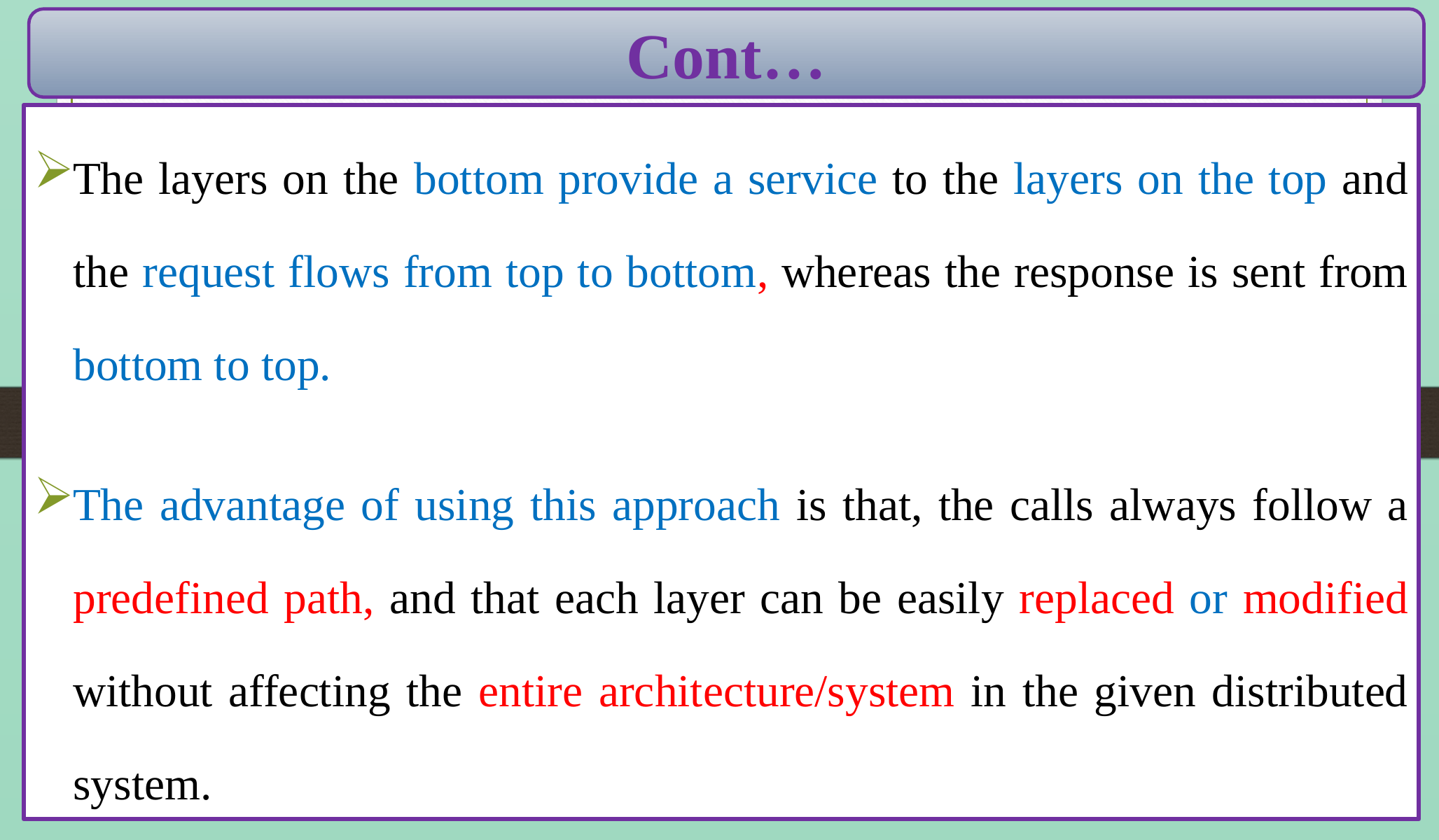

Cont…
The layers on the bottom provide a service to the layers on the top and the request flows from top to bottom, whereas the response is sent from bottom to top.

The advantage of using this approach is that, the calls always follow a predefined path, and that each layer can be easily replaced or modified without affecting the entire architecture/system in the given distributed system.